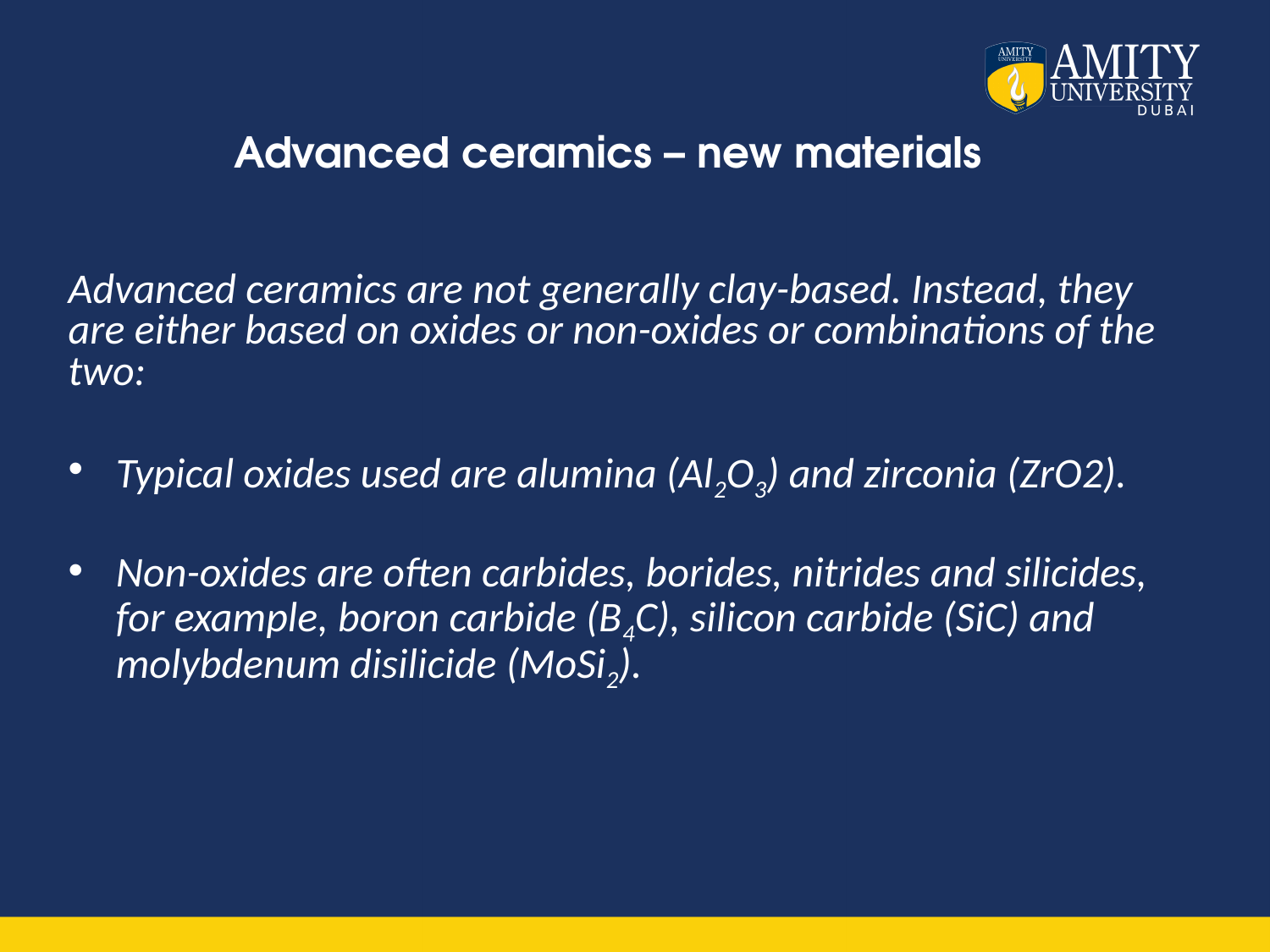

# Advanced ceramics – new materials
Advanced ceramics are not generally clay-based. Instead, they are either based on oxides or non-oxides or combinations of the two:

Typical oxides used are alumina (Al2O3) and zirconia (ZrO2).

Non-oxides are often carbides, borides, nitrides and silicides, for example, boron carbide (B4C), silicon carbide (SiC) and molybdenum disilicide (MoSi2).